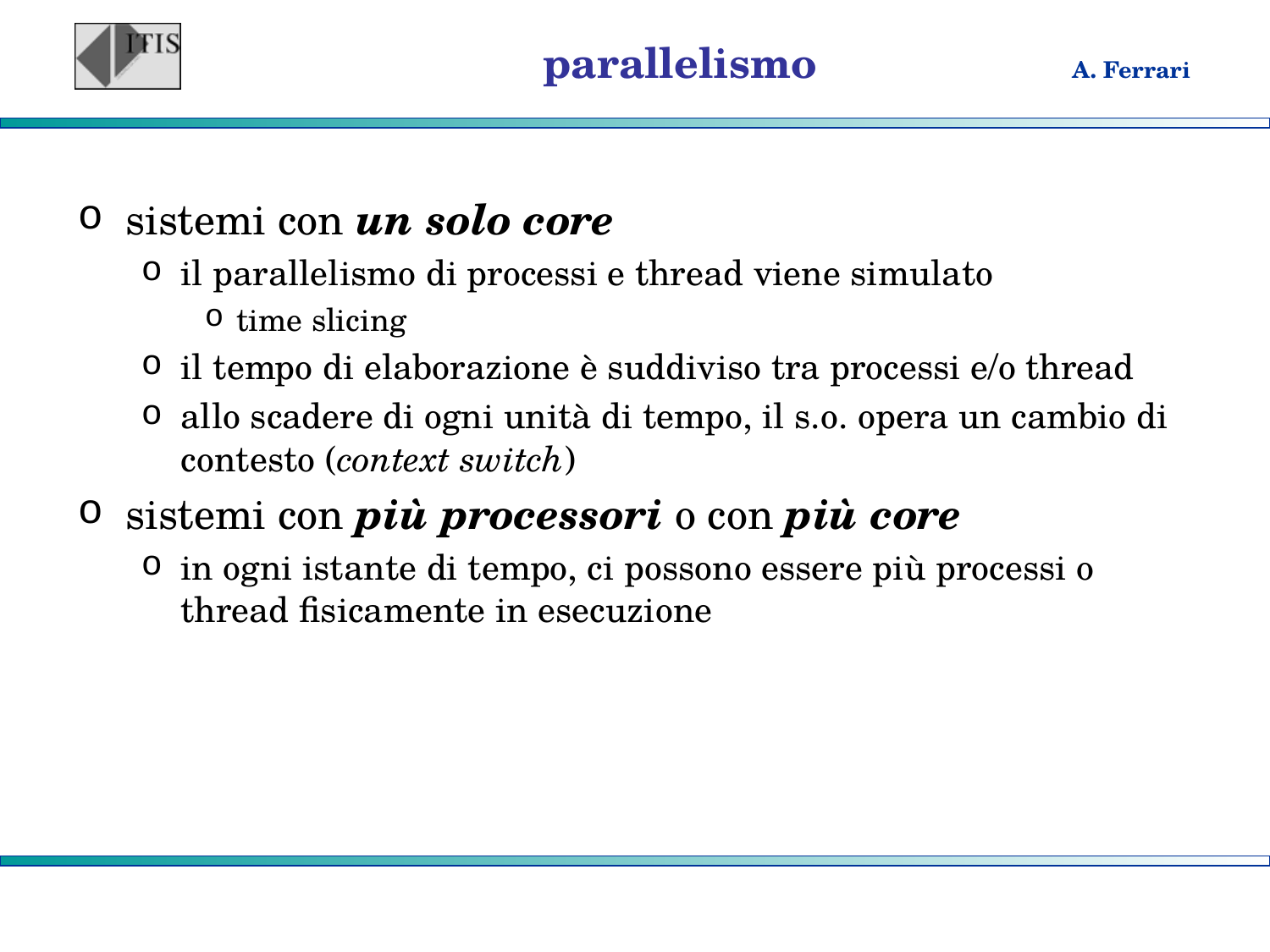

# parallelismo
sistemi con un solo core
il parallelismo di processi e thread viene simulato
time slicing
il tempo di elaborazione è suddiviso tra processi e/o thread
allo scadere di ogni unità di tempo, il s.o. opera un cambio di contesto (context switch)
sistemi con più processori o con più core
in ogni istante di tempo, ci possono essere più processi o thread fisicamente in esecuzione